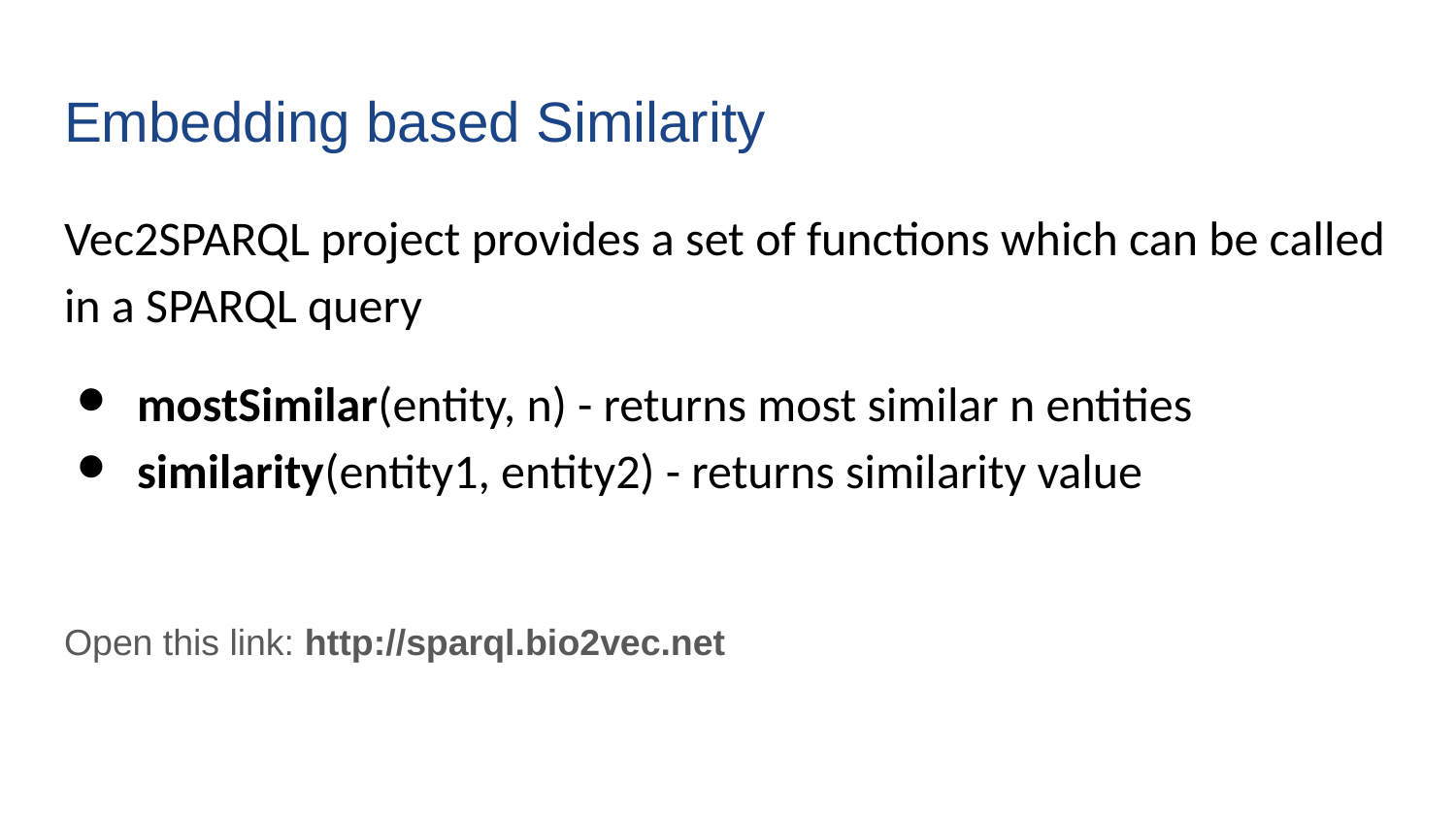

# Embedding based Similarity
Vec2SPARQL project provides a set of functions which can be called in a SPARQL query
mostSimilar(entity, n) - returns most similar n entities
similarity(entity1, entity2) - returns similarity value

Open this link: http://sparql.bio2vec.net